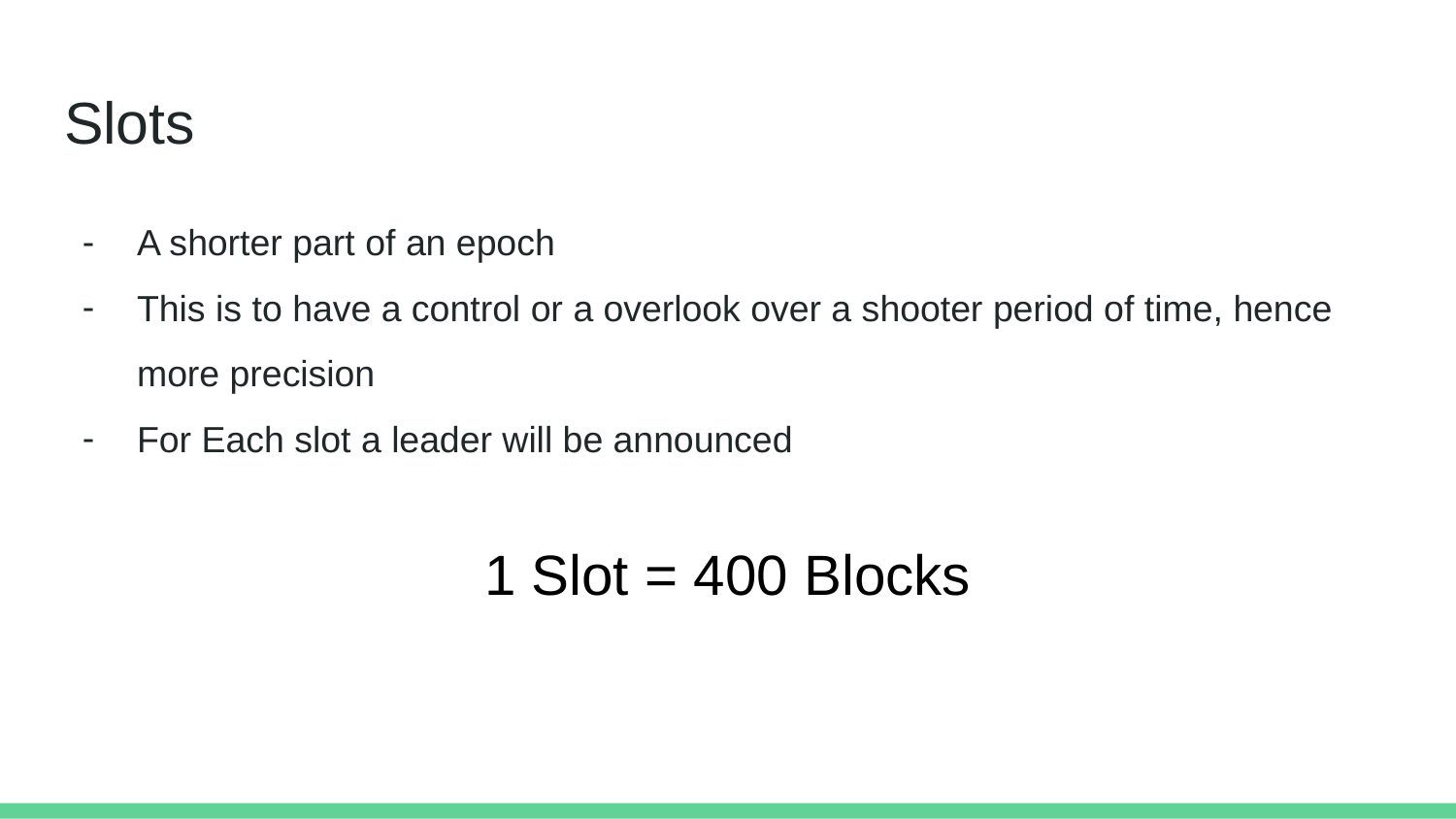

# Slots
A shorter part of an epoch
This is to have a control or a overlook over a shooter period of time, hence more precision
For Each slot a leader will be announced
1 Slot = 400 Blocks